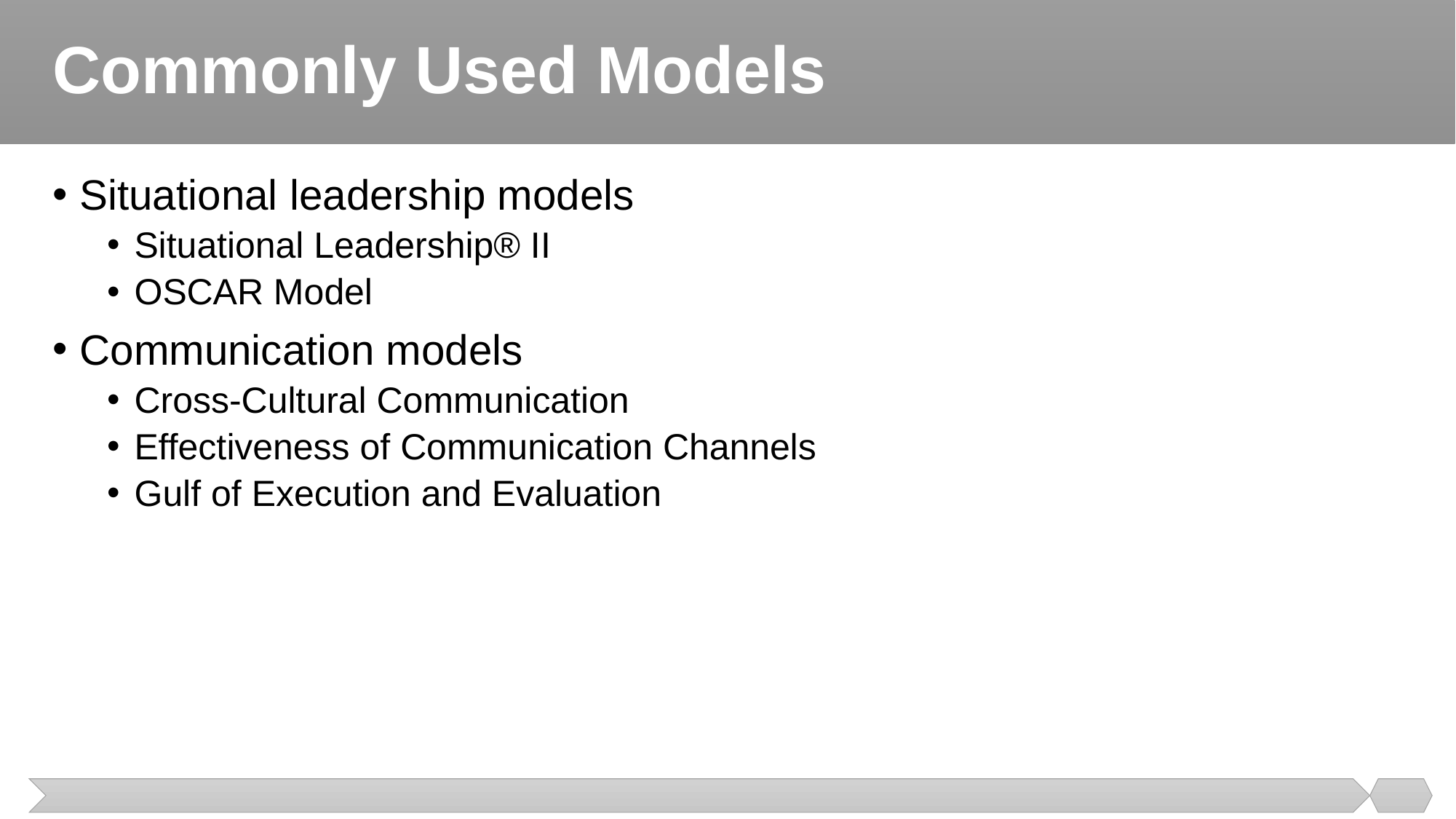

# Commonly Used Models
Situational leadership models
Situational Leadership® II
OSCAR Model
Communication models
Cross-Cultural Communication
Effectiveness of Communication Channels
Gulf of Execution and Evaluation